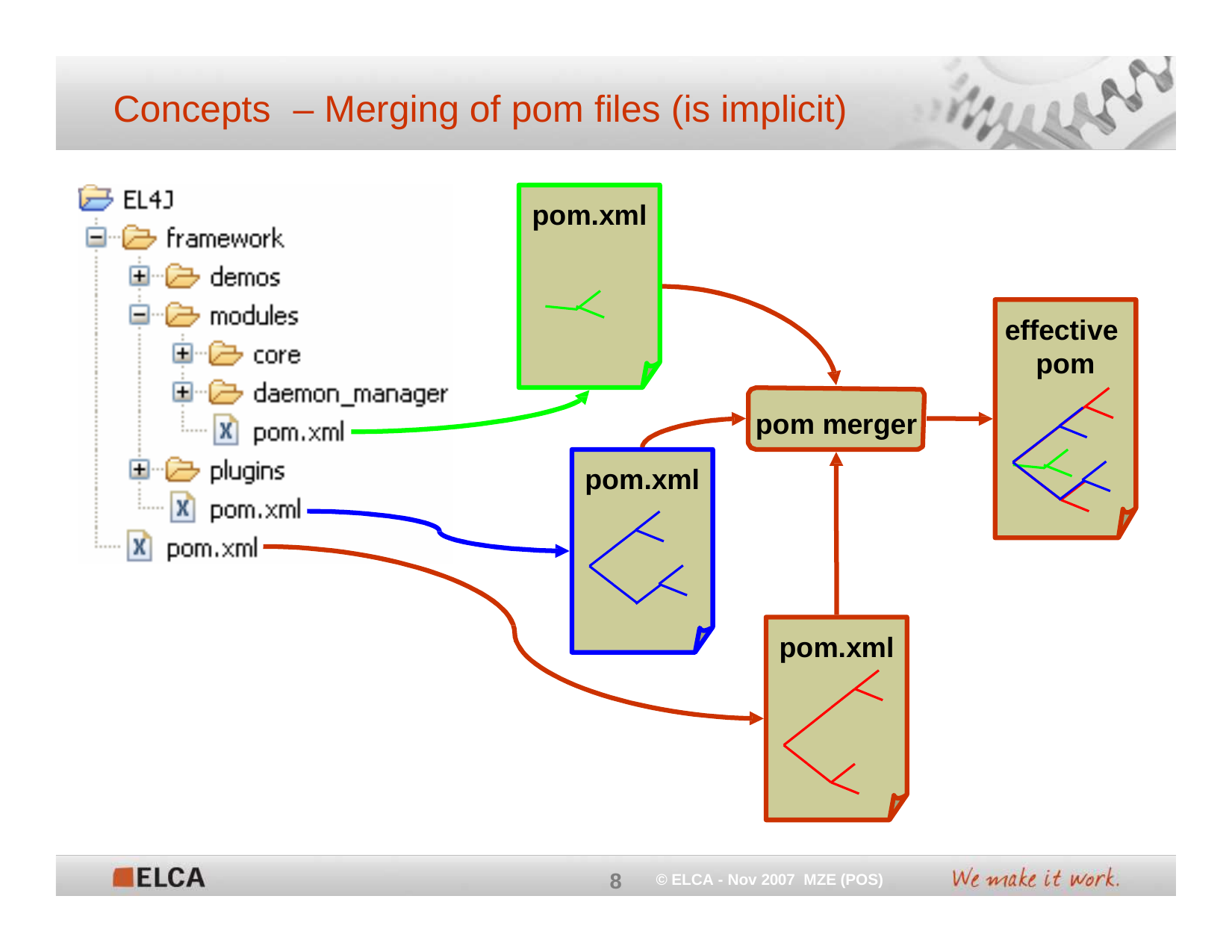

Concepts	– Merging of pom files (is implicit)

pom.xml

effective pom

pom merger

pom.xml

pom.xml

8
© ELCA - Nov 2007  MZE (POS)